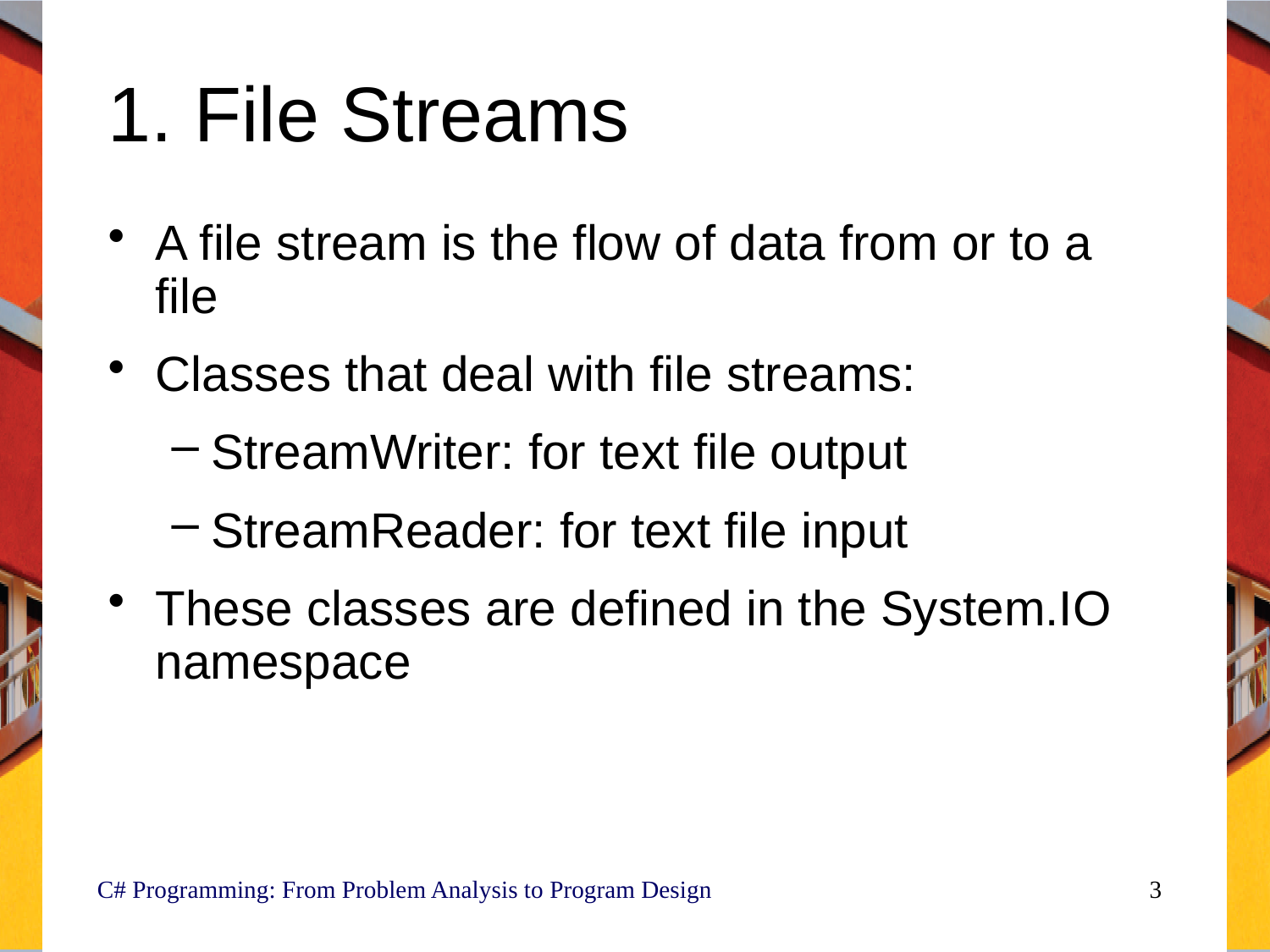

# 1. File Streams
A file stream is the flow of data from or to a file
Classes that deal with file streams:
StreamWriter: for text file output
StreamReader: for text file input
These classes are defined in the System.IO namespace
C# Programming: From Problem Analysis to Program Design

3